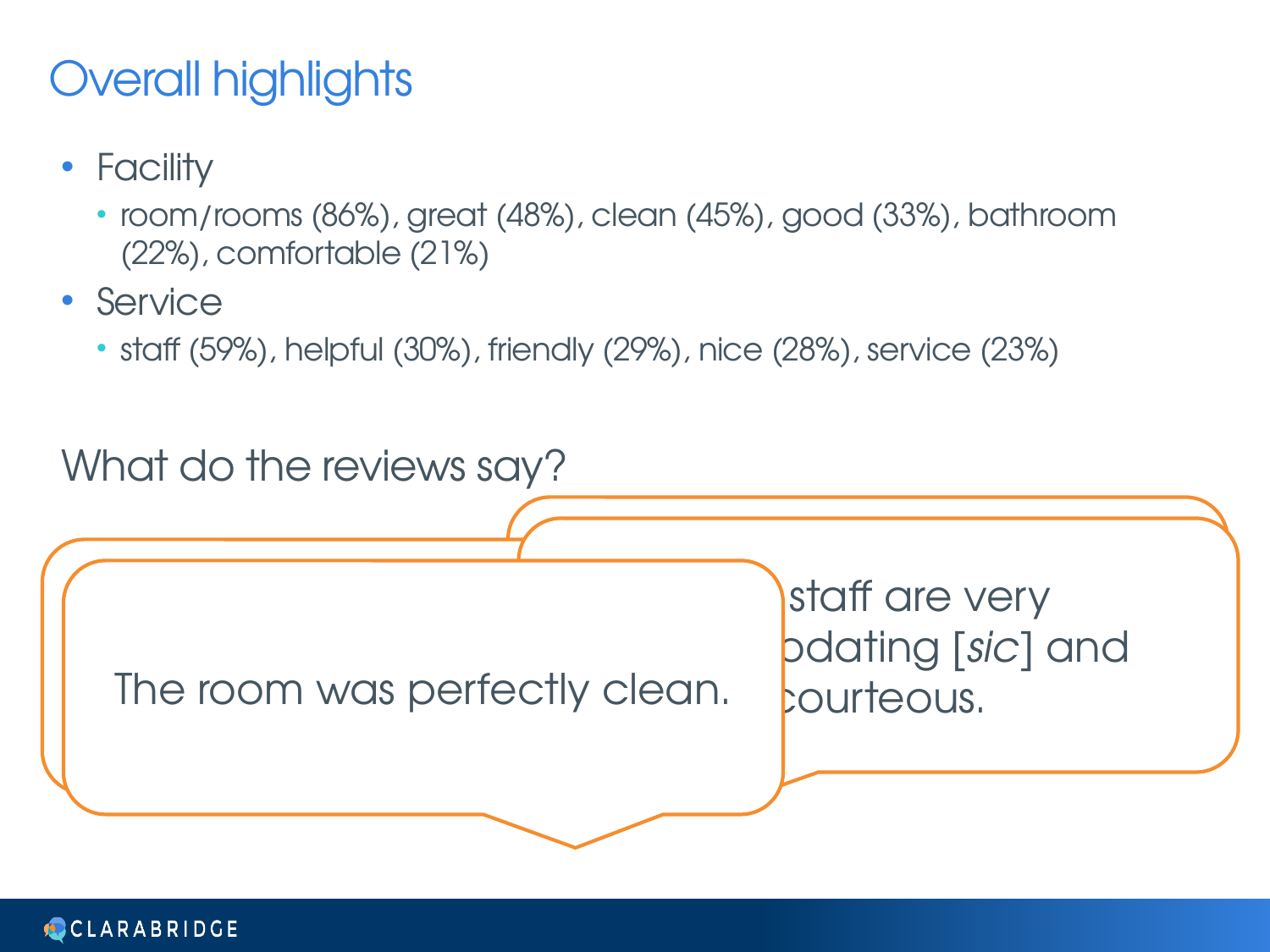

# Overall highlights
Facility
room/rooms (86%), great (48%), clean (45%), good (33%), bathroom (22%), comfortable (21%)
Service
staff (59%), helpful (30%), friendly (29%), nice (28%), service (23%)

What do the reviews say?
The rooms are very clean and bright, bed is very comfortable with so many pillows.
The staff are very accomodating [sic] and courteous.
The entire staff, from the bellman to housekeeping were warm and welcoming, not pretentious!
The room was perfectly clean.